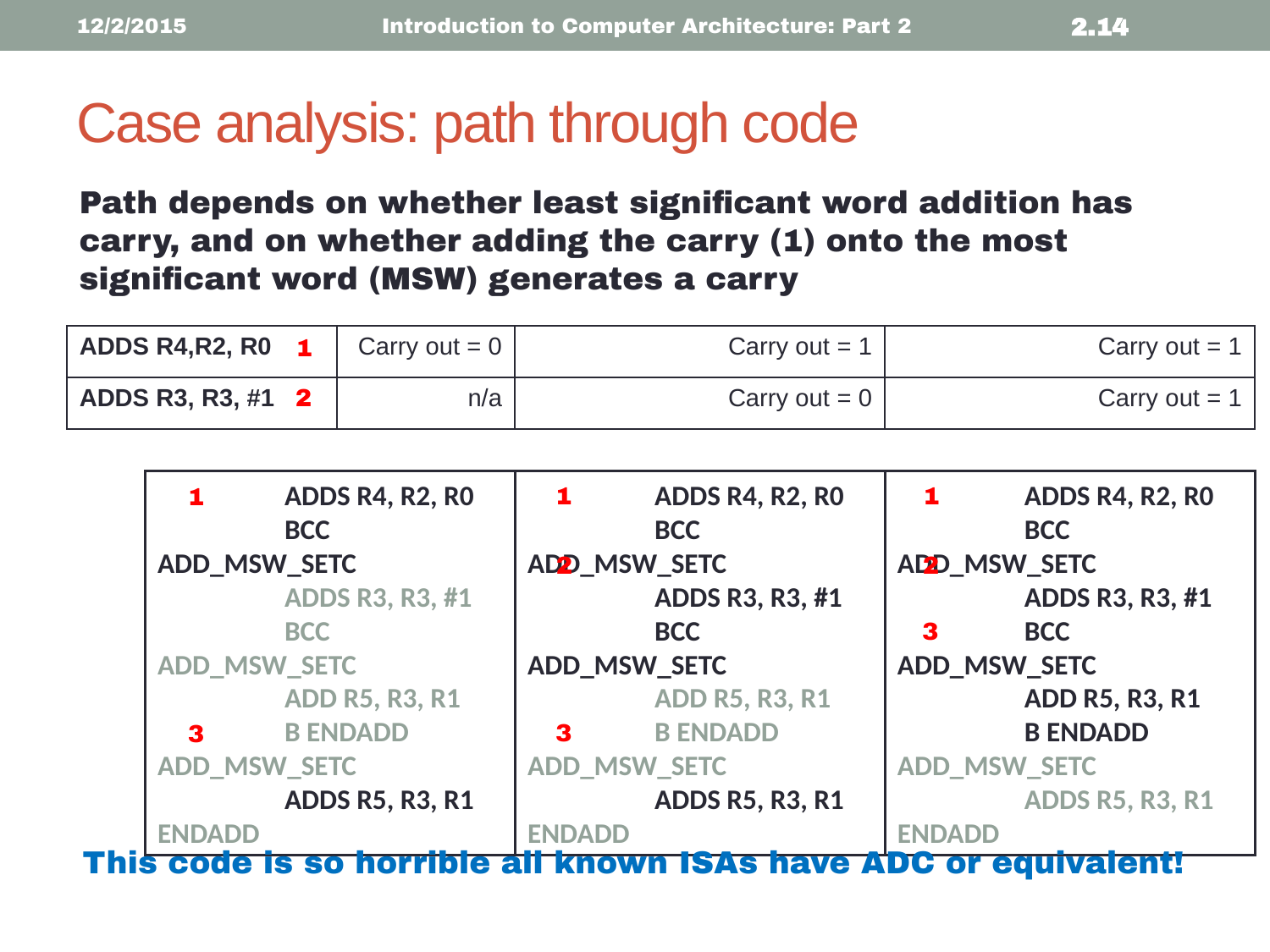

12/2/2015
Introduction to Computer Architecture: Part 2
2.14
# Case analysis: path through code
Path depends on whether least significant word addition has carry, and on whether adding the carry (1) onto the most significant word (MSW) generates a carry
| ADDS R4,R2, R0 | Carry out = 0 | Carry out = 1 | Carry out = 1 |
| --- | --- | --- | --- |
| ADDS R3, R3, #1 | n/a | Carry out = 0 | Carry out = 1 |
1
2
	ADDS R4, R2, R0
	BCC ADD_MSW_SETC
	ADDS R3, R3, #1
	BCC ADD_MSW_SETC
	ADD R5, R3, R1
	B ENDADD
ADD_MSW_SETC
	ADDS R5, R3, R1
ENDADD
	ADDS R4, R2, R0
	BCC ADD_MSW_SETC
	ADDS R3, R3, #1
	BCC ADD_MSW_SETC
	ADD R5, R3, R1
	B ENDADD
ADD_MSW_SETC
	ADDS R5, R3, R1
ENDADD
	ADDS R4, R2, R0
	BCC ADD_MSW_SETC
	ADDS R3, R3, #1
	BCC ADD_MSW_SETC
	ADD R5, R3, R1
	B ENDADD
ADD_MSW_SETC
	ADDS R5, R3, R1
ENDADD
1
1
1
2
2
3
3
3
This code is so horrible all known ISAs have ADC or equivalent!